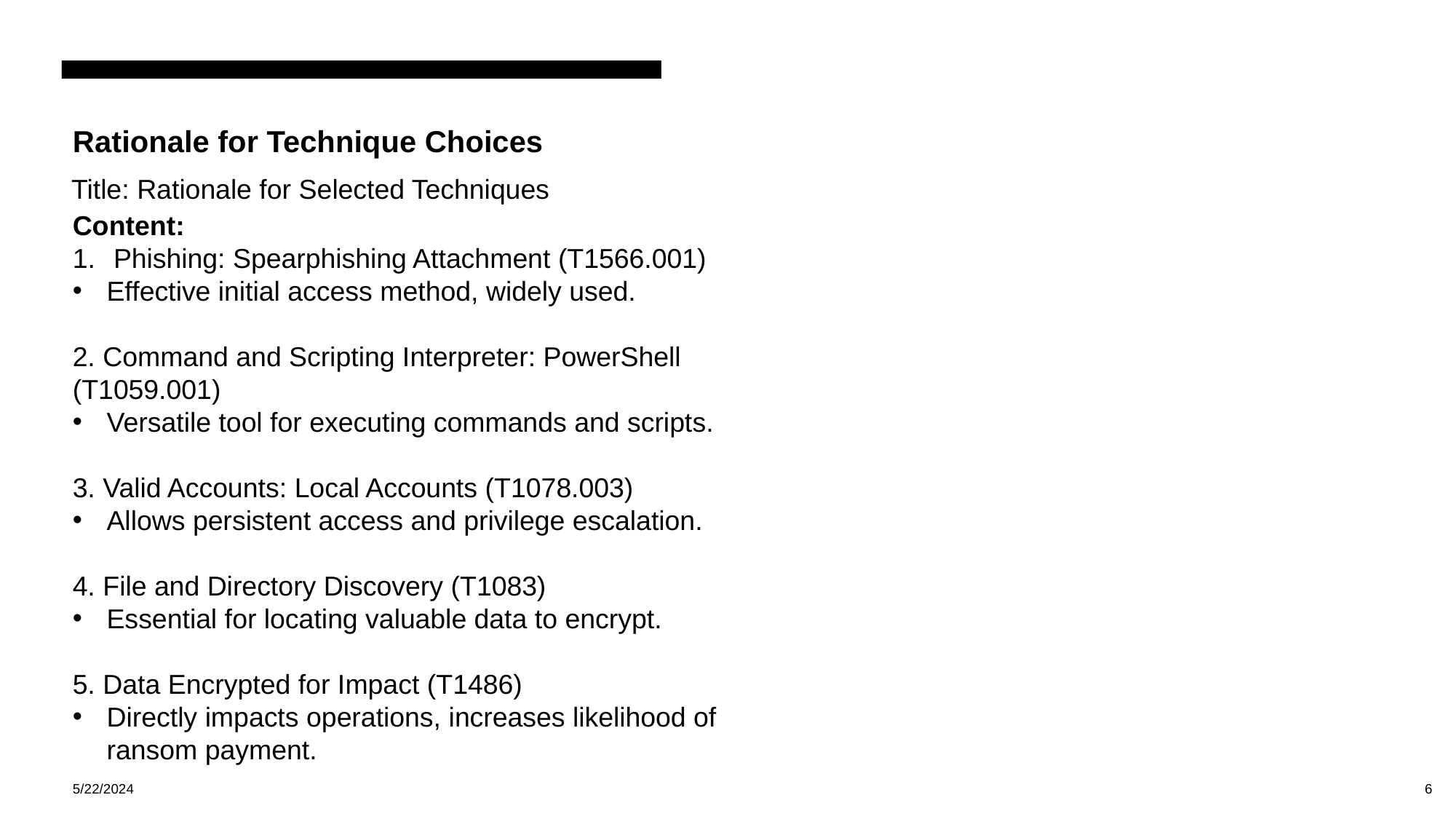

# Rationale for Technique Choices
Title: Rationale for Selected Techniques
Content:
Phishing: Spearphishing Attachment (T1566.001)
Effective initial access method, widely used.

2. Command and Scripting Interpreter: PowerShell (T1059.001)
Versatile tool for executing commands and scripts.

3. Valid Accounts: Local Accounts (T1078.003)
Allows persistent access and privilege escalation.

4. File and Directory Discovery (T1083)
Essential for locating valuable data to encrypt.

5. Data Encrypted for Impact (T1486)
Directly impacts operations, increases likelihood of ransom payment.
5/22/2024
6